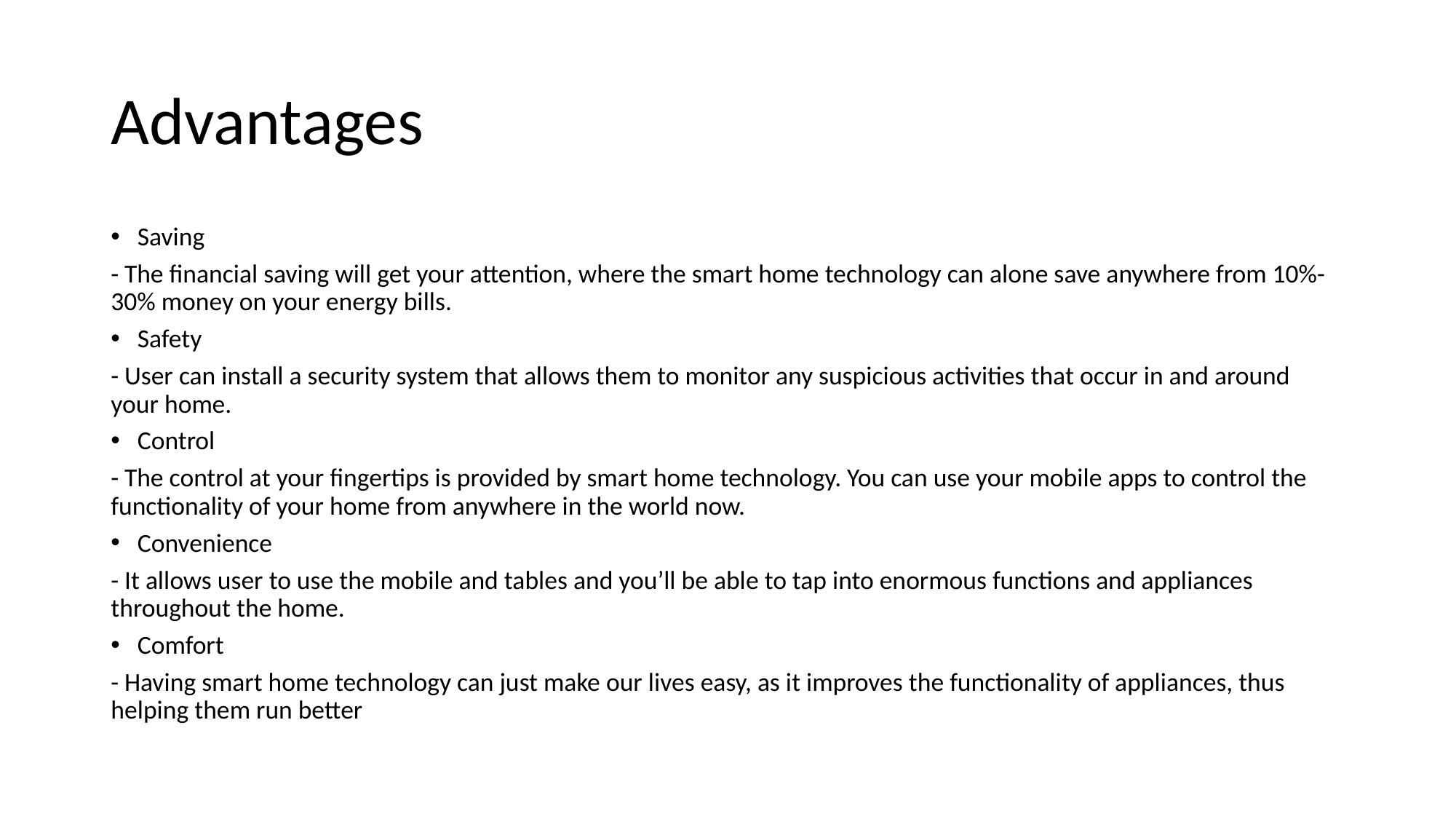

# Advantages
Saving
- The financial saving will get your attention, where the smart home technology can alone save anywhere from 10%-30% money on your energy bills.
Safety
- User can install a security system that allows them to monitor any suspicious activities that occur in and around your home.
Control
- The control at your fingertips is provided by smart home technology. You can use your mobile apps to control the functionality of your home from anywhere in the world now.
Convenience
- It allows user to use the mobile and tables and you’ll be able to tap into enormous functions and appliances throughout the home.
Comfort
- Having smart home technology can just make our lives easy, as it improves the functionality of appliances, thus helping them run better